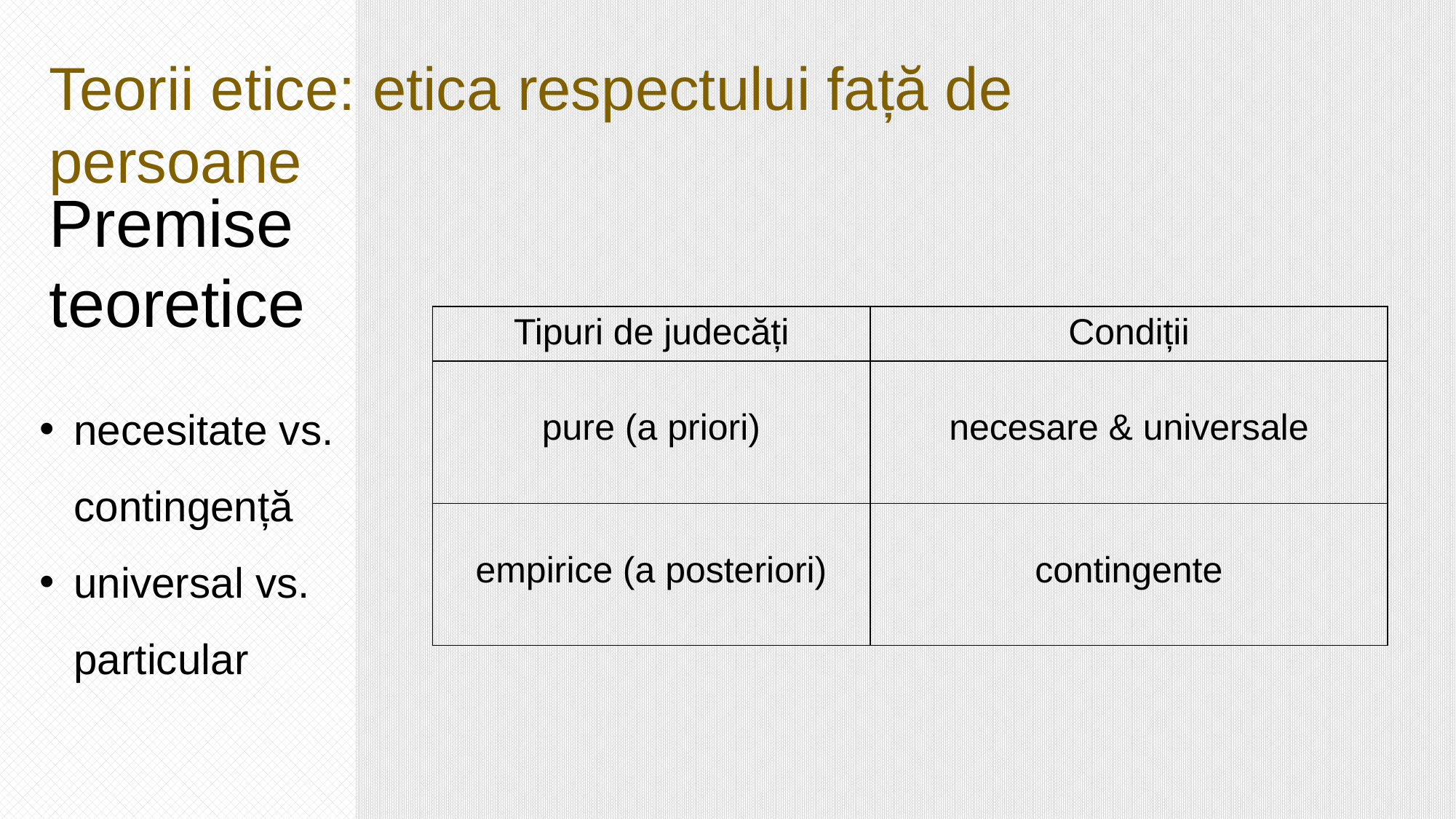

Teorii etice: etica respectului față de persoane
Premise teoretice
| Tipuri de judecăți | Condiții |
| --- | --- |
| pure (a priori) | necesare & universale |
| empirice (a posteriori) | contingente |
necesitate vs. contingență
universal vs. particular